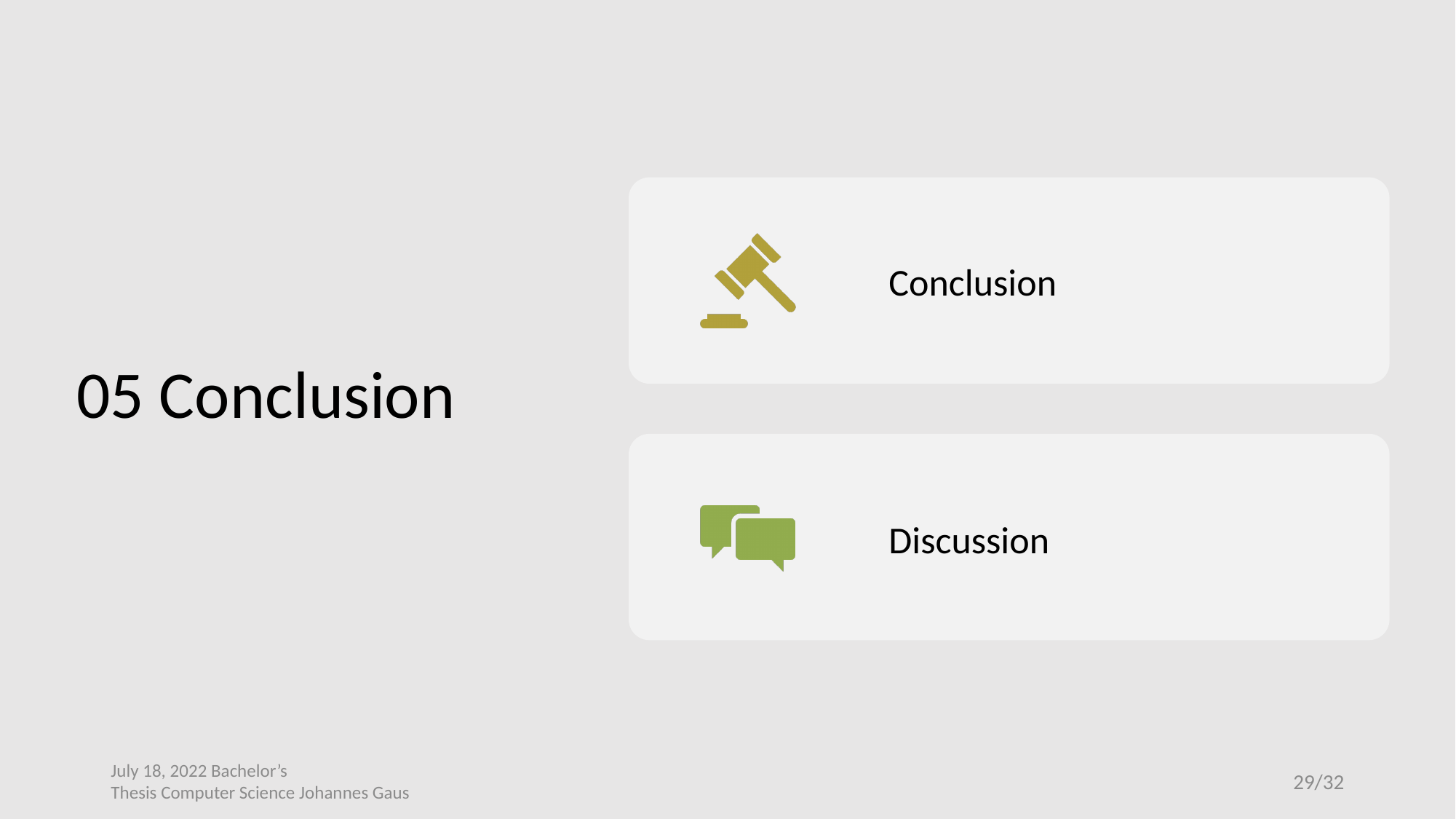

# 05 Conclusion
Conclusion
Discussion
July 18, 2022 Bachelor’s
Thesis Computer Science Johannes Gaus
29/32